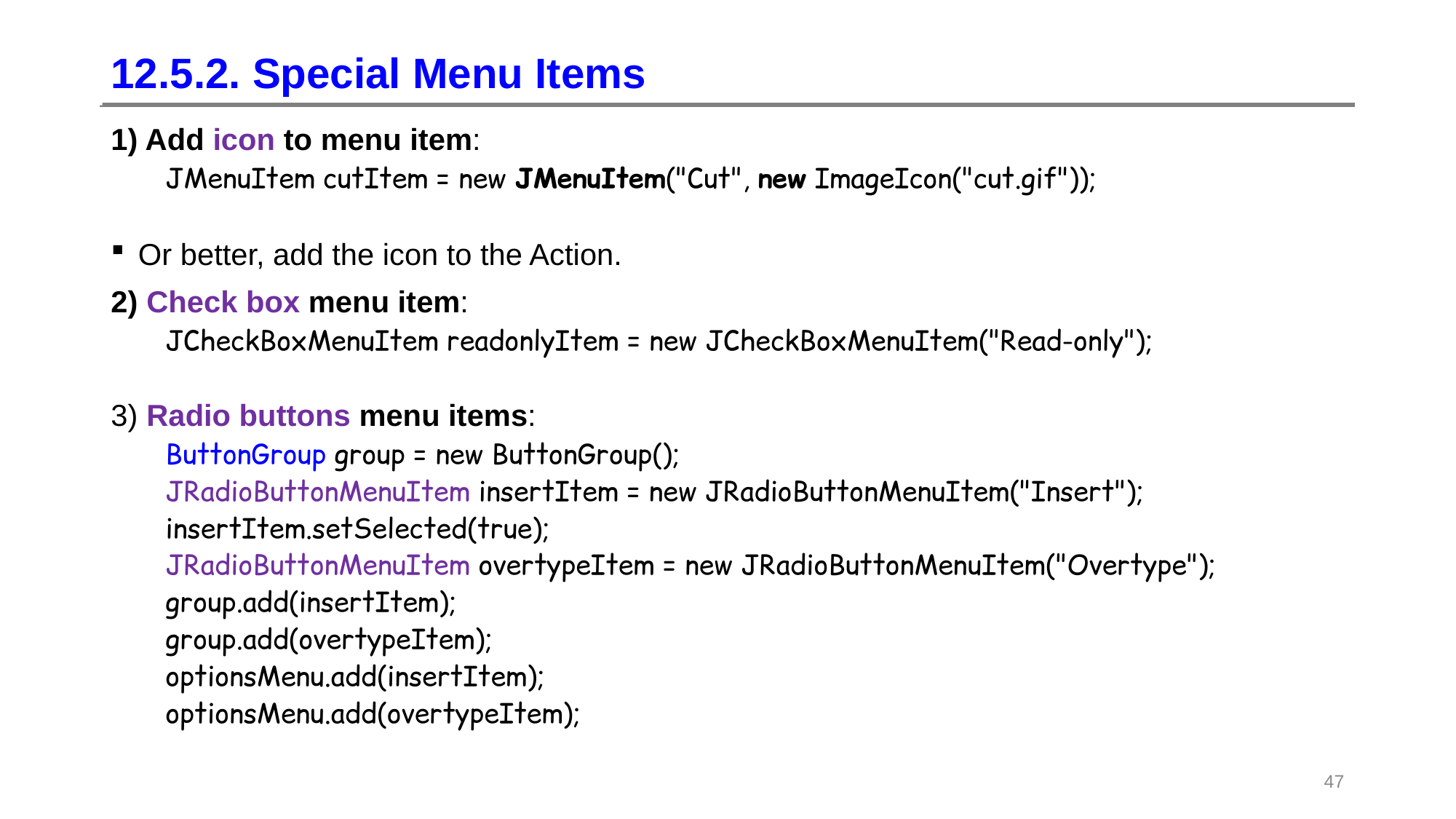

# 12.5.2. Special Menu Items
1) Add icon to menu item:
JMenuItem cutItem = new JMenuItem("Cut", new ImageIcon("cut.gif"));

Or better, add the icon to the Action.
2) Check box menu item:
JCheckBoxMenuItem readonlyItem = new JCheckBoxMenuItem("Read-only");

3) Radio buttons menu items:
ButtonGroup group = new ButtonGroup();
JRadioButtonMenuItem insertItem = new JRadioButtonMenuItem("Insert");
insertItem.setSelected(true);
JRadioButtonMenuItem overtypeItem = new JRadioButtonMenuItem("Overtype");
group.add(insertItem);
group.add(overtypeItem);
optionsMenu.add(insertItem);
optionsMenu.add(overtypeItem);

47